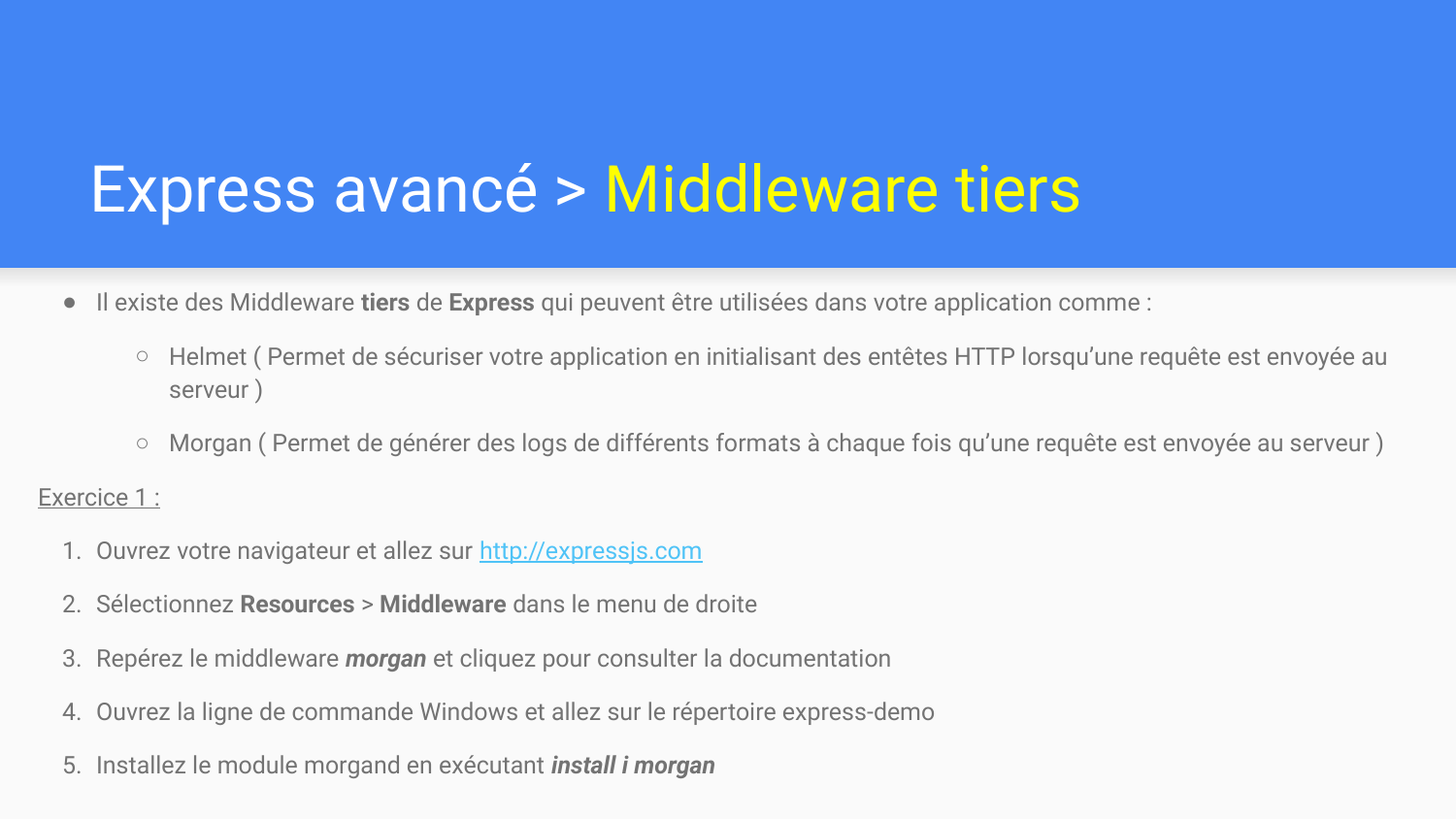

# Express avancé > Middleware tiers
Il existe des Middleware tiers de Express qui peuvent être utilisées dans votre application comme :
Helmet ( Permet de sécuriser votre application en initialisant des entêtes HTTP lorsqu’une requête est envoyée au serveur )
Morgan ( Permet de générer des logs de différents formats à chaque fois qu’une requête est envoyée au serveur )
Exercice 1 :
Ouvrez votre navigateur et allez sur http://expressjs.com
Sélectionnez Resources > Middleware dans le menu de droite
Repérez le middleware morgan et cliquez pour consulter la documentation
Ouvrez la ligne de commande Windows et allez sur le répertoire express-demo
Installez le module morgand en exécutant install i morgan